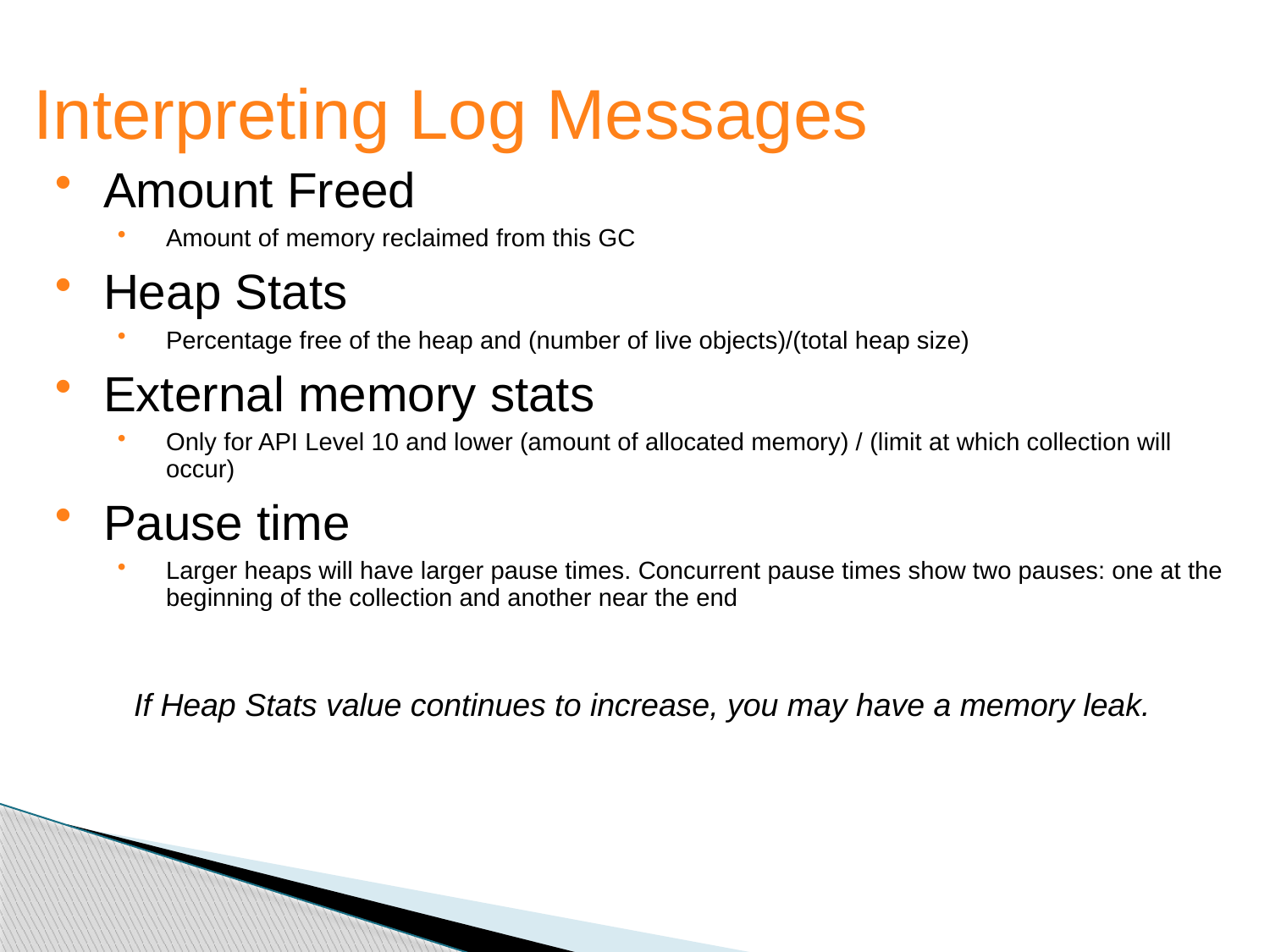

Interpreting Log Messages
Amount Freed
Amount of memory reclaimed from this GC
Heap Stats
Percentage free of the heap and (number of live objects)/(total heap size)
External memory stats
Only for API Level 10 and lower (amount of allocated memory) / (limit at which collection will occur)
Pause time
Larger heaps will have larger pause times. Concurrent pause times show two pauses: one at the beginning of the collection and another near the end

If Heap Stats value continues to increase, you may have a memory leak.